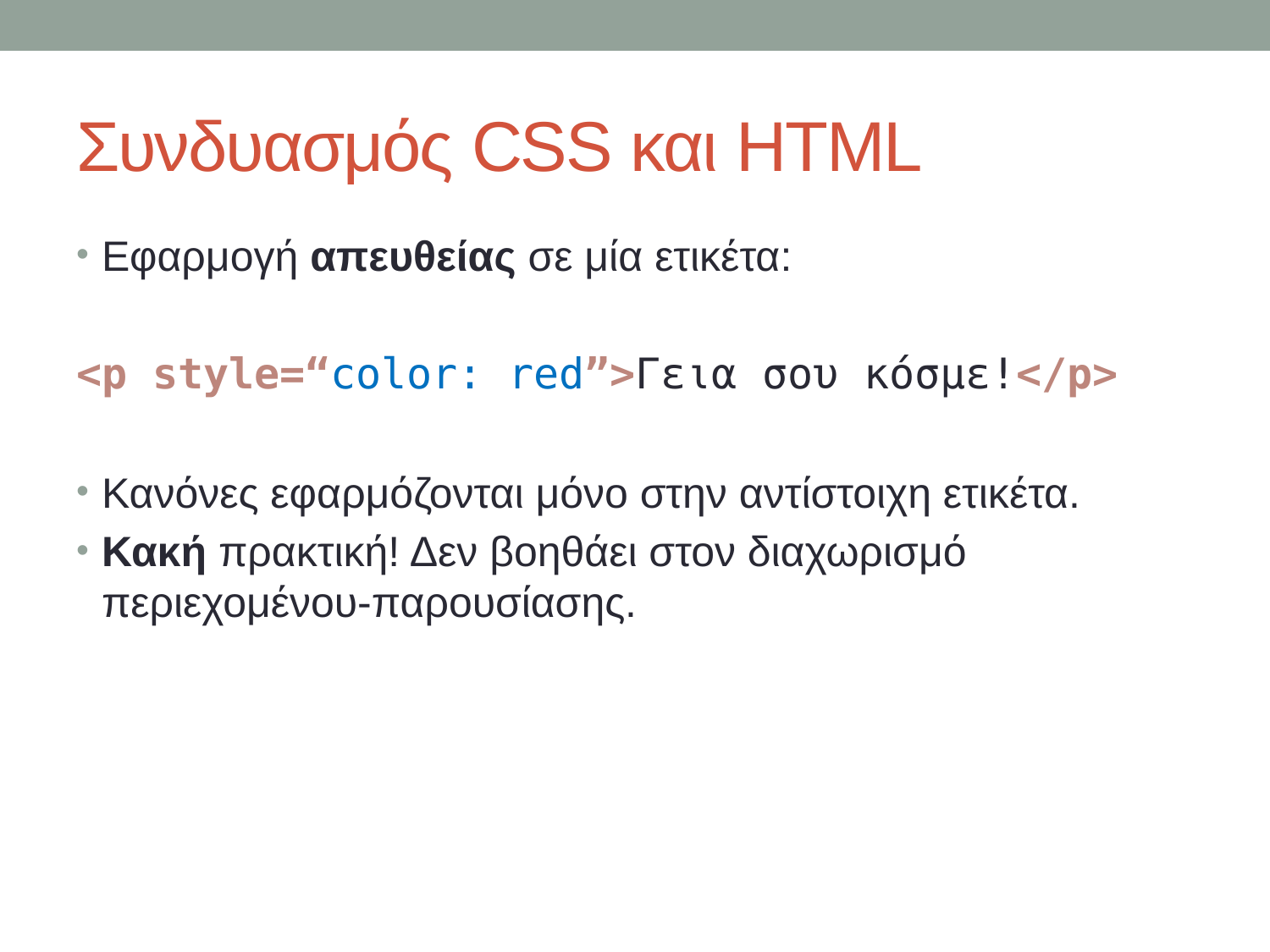

# Συνδυασμός CSS και HTML
Εφαρμογή απευθείας σε μία ετικέτα:

<p style=“color: red”>Γεια σου κόσμε!</p>

Κανόνες εφαρμόζονται μόνο στην αντίστοιχη ετικέτα.
Κακή πρακτική! Δεν βοηθάει στον διαχωρισμό περιεχομένου-παρουσίασης.